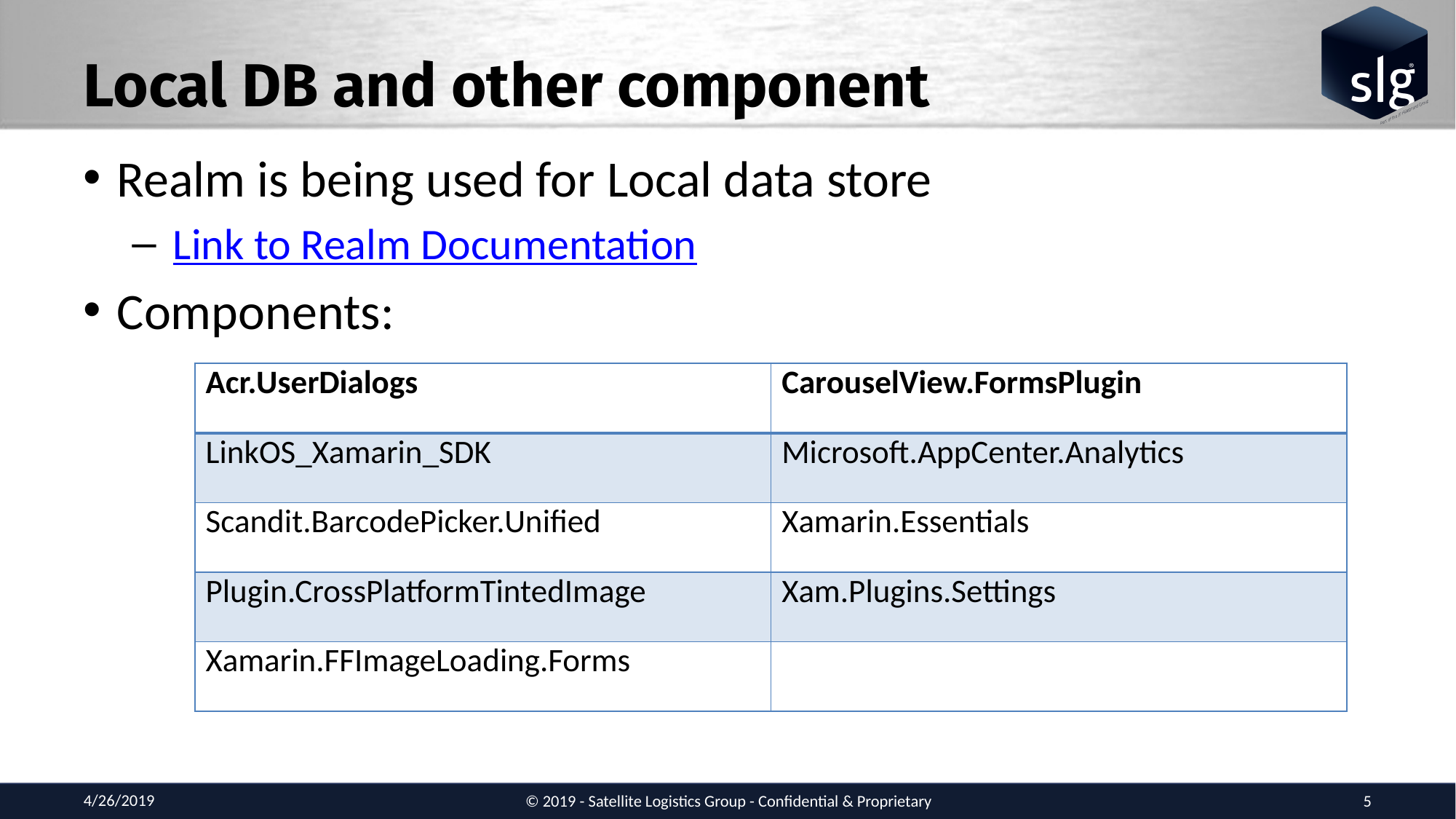

# Local DB and other component
Realm is being used for Local data store
Link to Realm Documentation
Components:

| Acr.UserDialogs | CarouselView.FormsPlugin |
| --- | --- |
| LinkOS\_Xamarin\_SDK | Microsoft.AppCenter.Analytics |
| Scandit.BarcodePicker.Unified | Xamarin.Essentials |
| Plugin.CrossPlatformTintedImage | Xam.Plugins.Settings |
| Xamarin.FFImageLoading.Forms |  |
4/26/2019
© 2019 - Satellite Logistics Group - Confidential & Proprietary
5